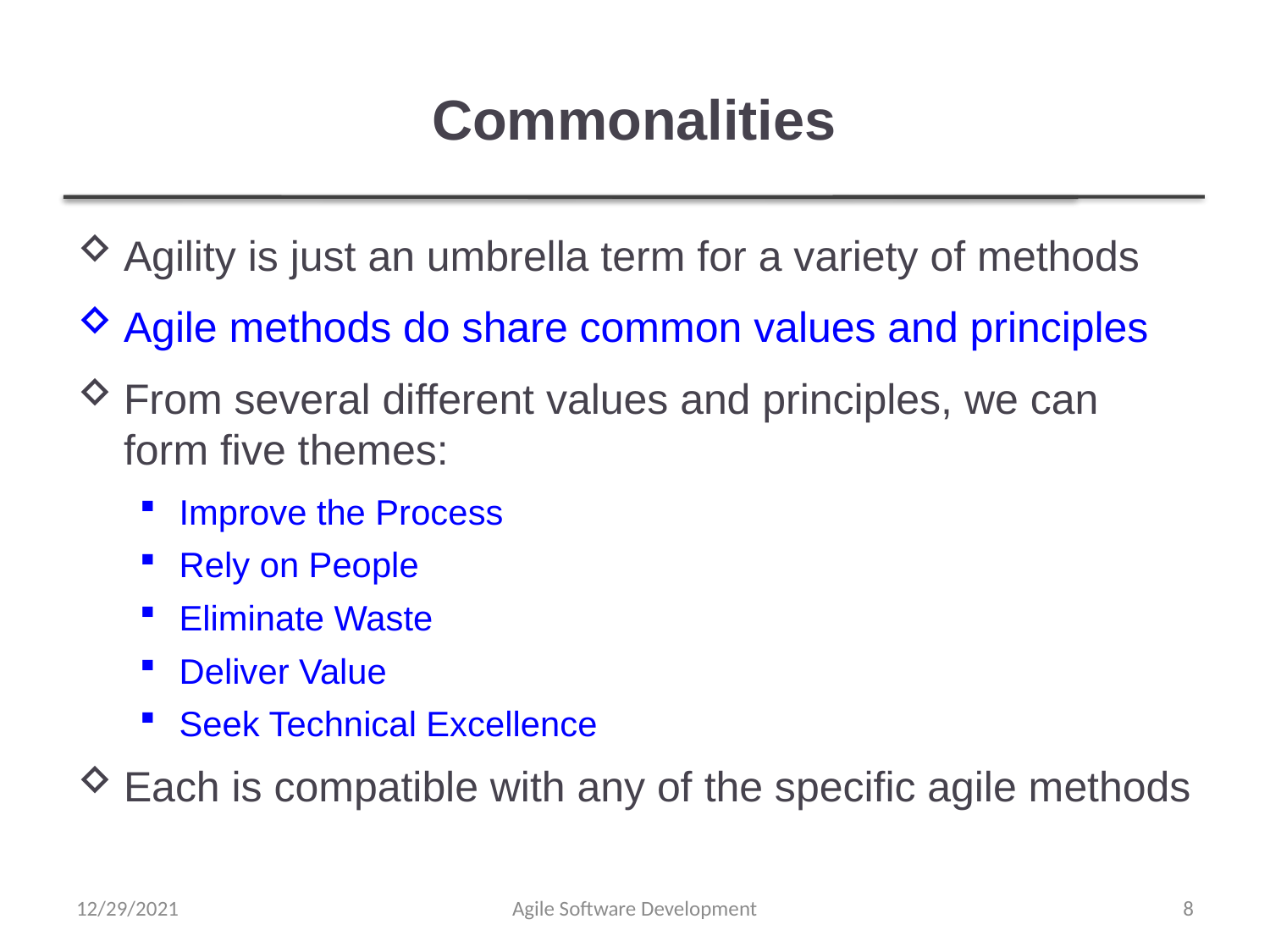

# Commonalities
Agility is just an umbrella term for a variety of methods
Agile methods do share common values and principles
From several different values and principles, we can form five themes:
Improve the Process
Rely on People
Eliminate Waste
Deliver Value
Seek Technical Excellence
Each is compatible with any of the specific agile methods
12/29/2021
Agile Software Development
8